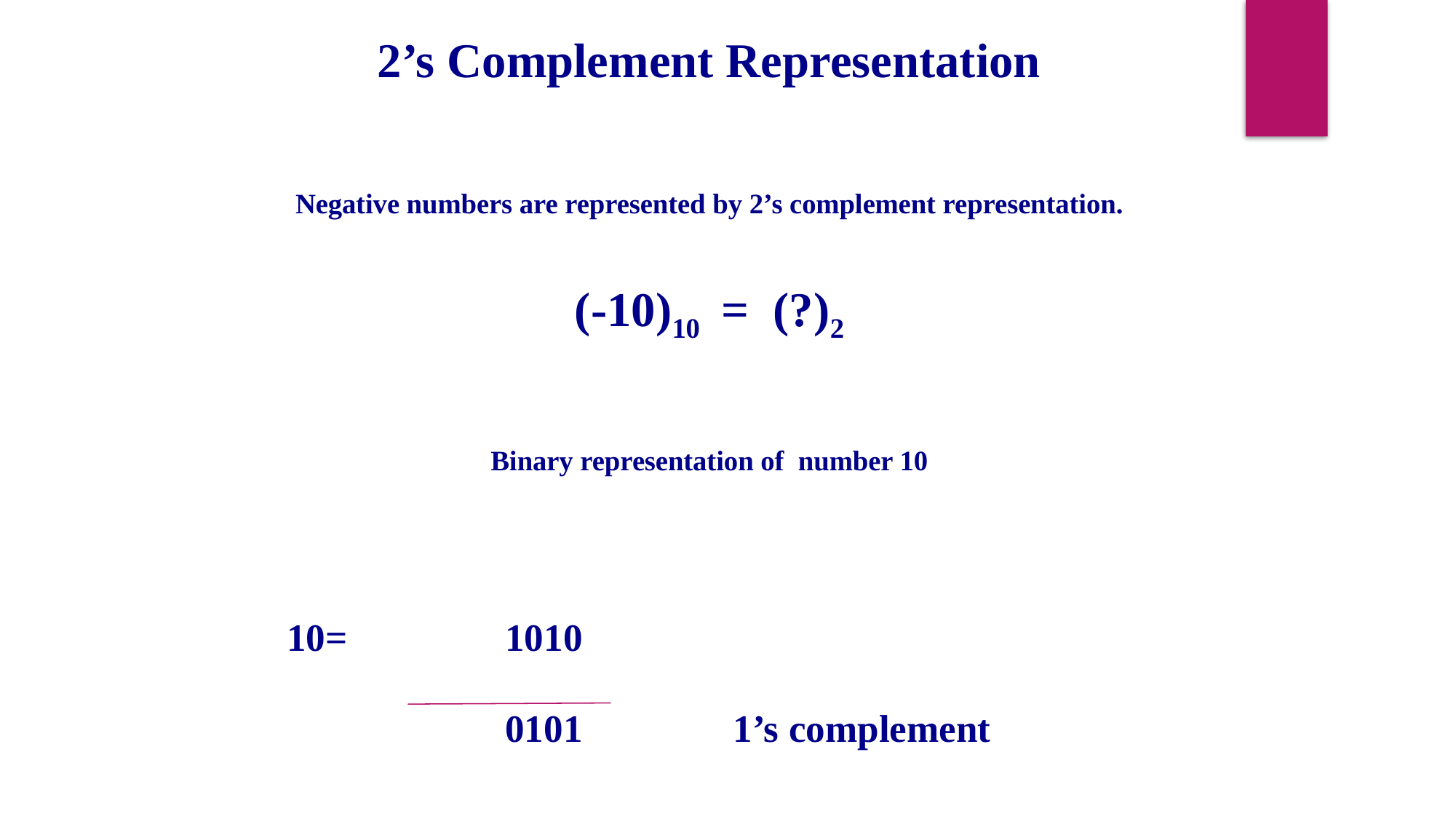

2’s Complement Representation

Negative numbers are represented by 2’s complement representation.

(-10)10   =  (?)2

Binary representation of  number 10

10=		1010
		0101 		 1’s complement

		     1		 2’s complement	        0110	= 	6 decimal